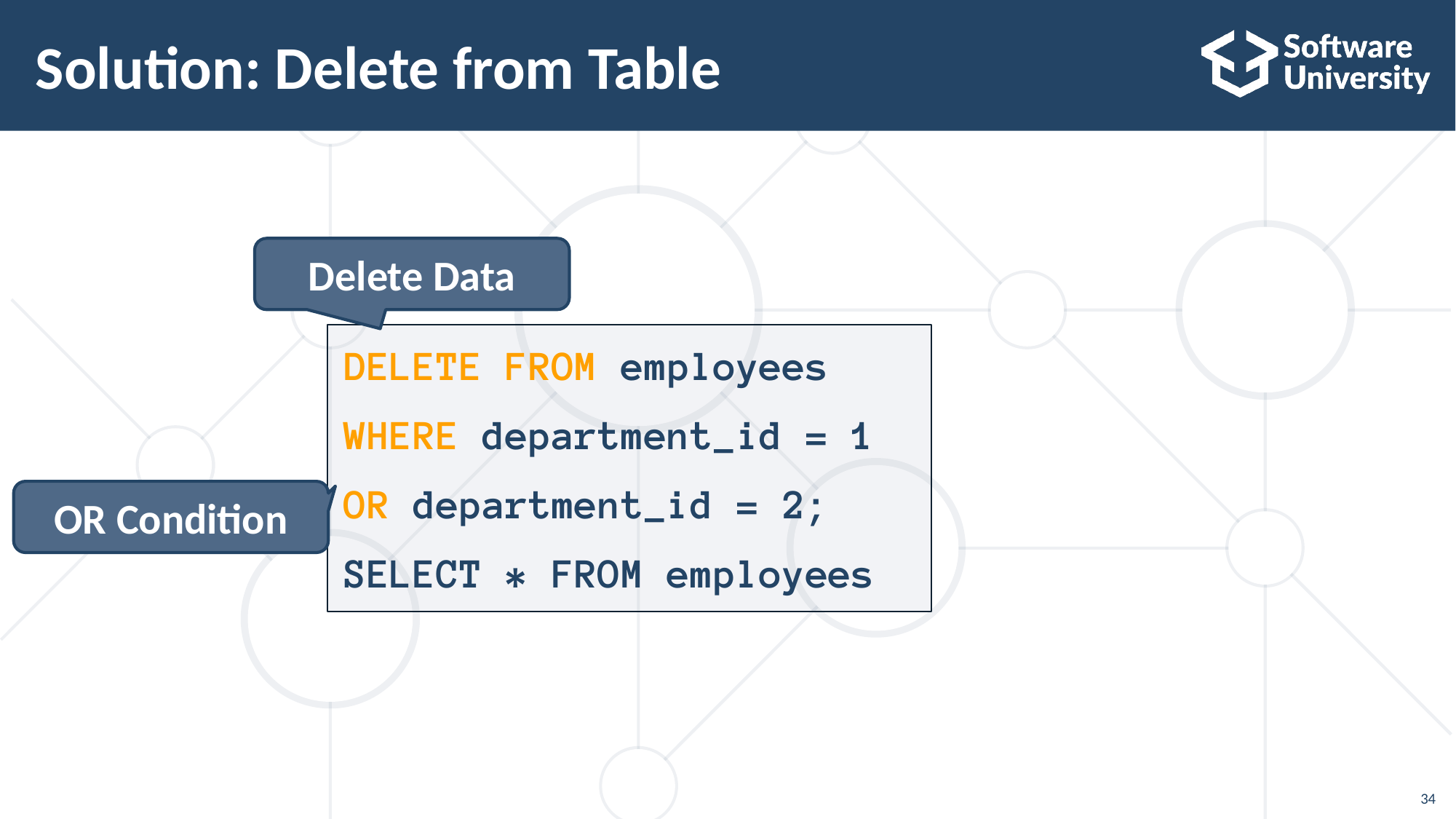

# Solution: Delete from Table
Delete Data
DELETE FROM employees
WHERE department_id = 1
OR department_id = 2;
SELECT * FROM employees
OR Condition
34